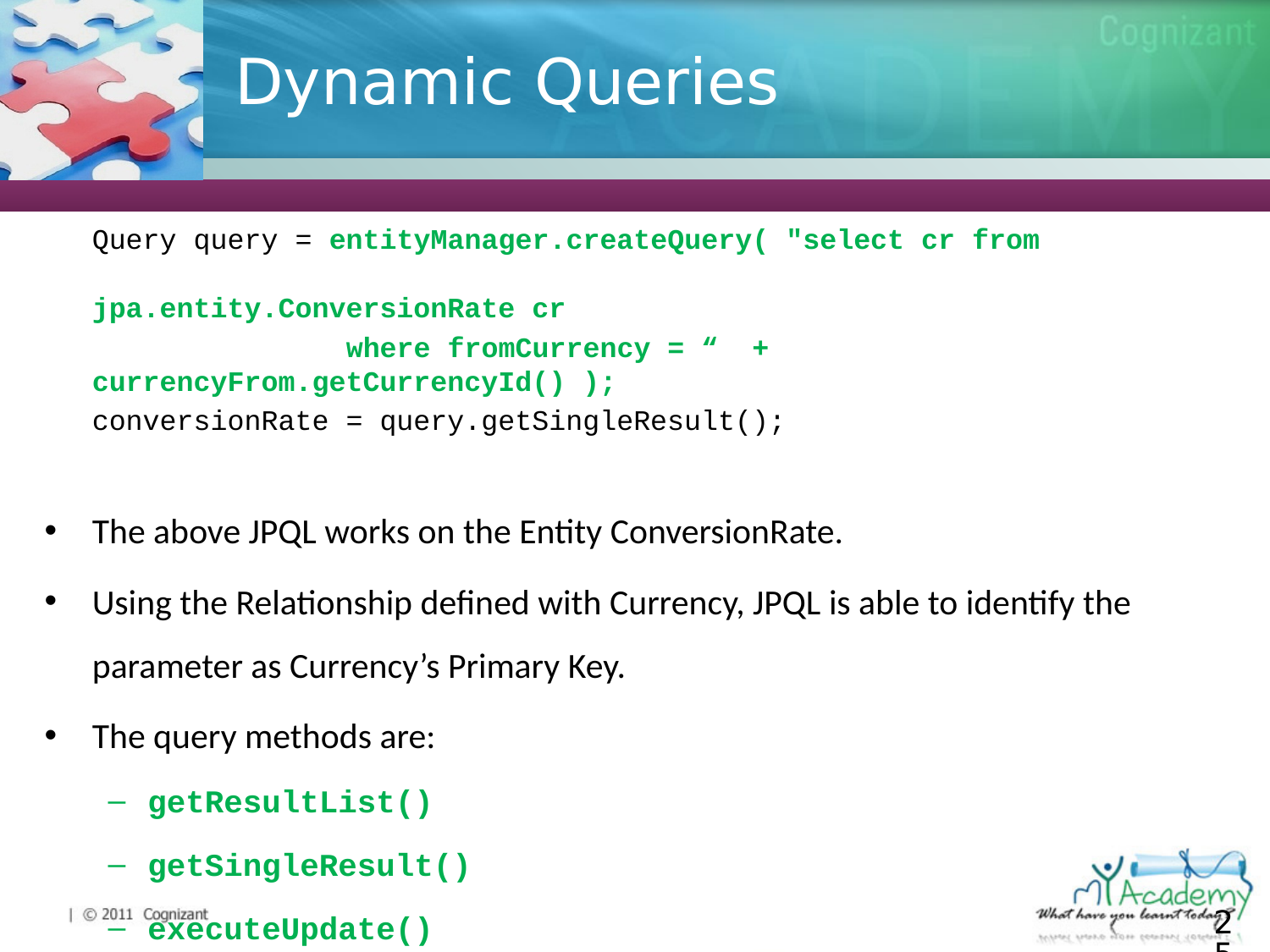

# Dynamic Queries
	Query query = entityManager.createQuery( "select cr from 							jpa.entity.ConversionRate cr
			where fromCurrency = “  + currencyFrom.getCurrencyId() );
	conversionRate = query.getSingleResult();

The above JPQL works on the Entity ConversionRate.
Using the Relationship defined with Currency, JPQL is able to identify the parameter as Currency’s Primary Key.
The query methods are:
getResultList()
getSingleResult()
executeUpdate()

25